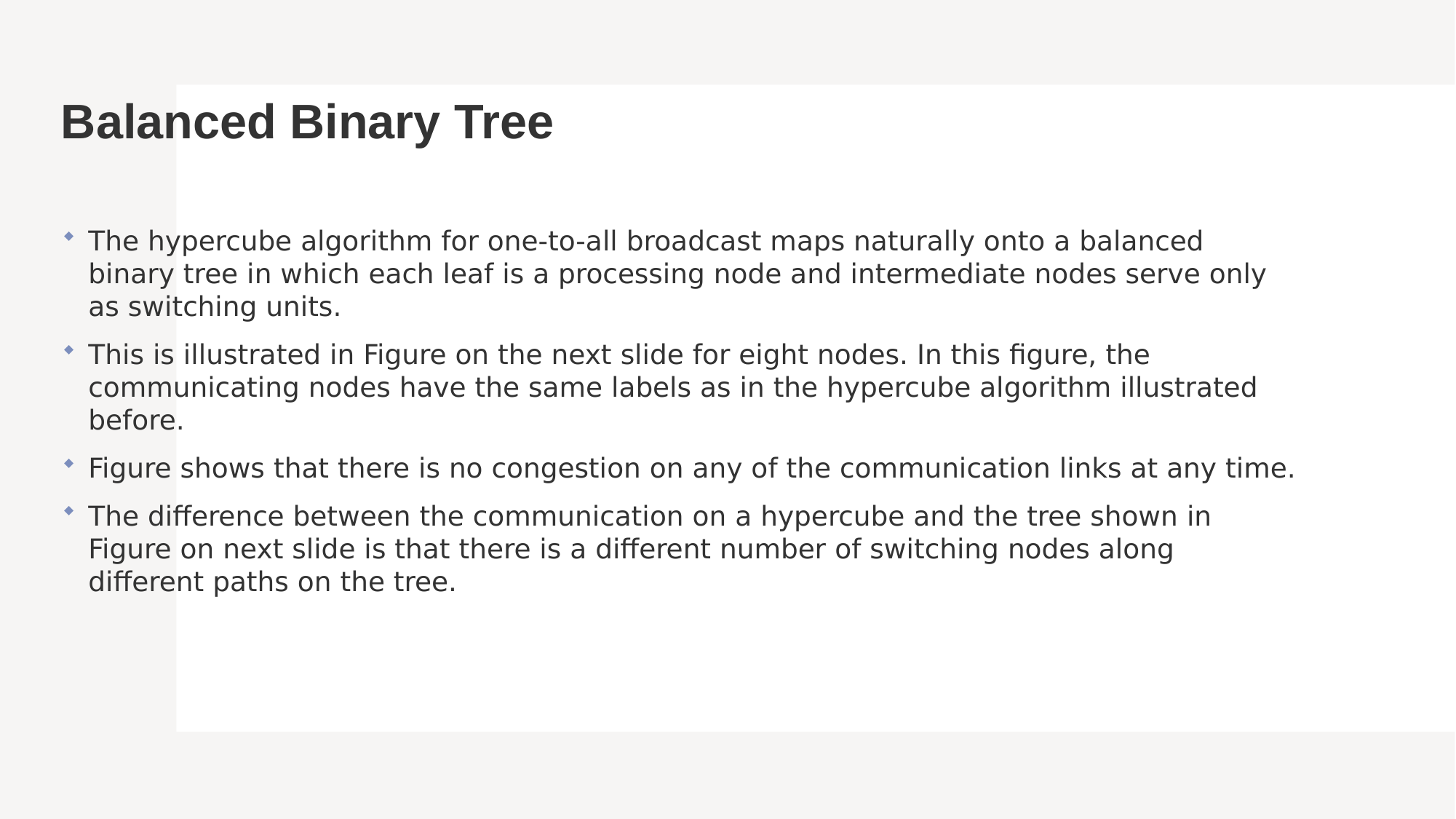

# Balanced Binary Tree
The hypercube algorithm for one-to-all broadcast maps naturally onto a balanced binary tree in which each leaf is a processing node and intermediate nodes serve only as switching units.
This is illustrated in Figure on the next slide for eight nodes. In this figure, the communicating nodes have the same labels as in the hypercube algorithm illustrated before.
Figure shows that there is no congestion on any of the communication links at any time.
The difference between the communication on a hypercube and the tree shown in Figure on next slide is that there is a different number of switching nodes along different paths on the tree.